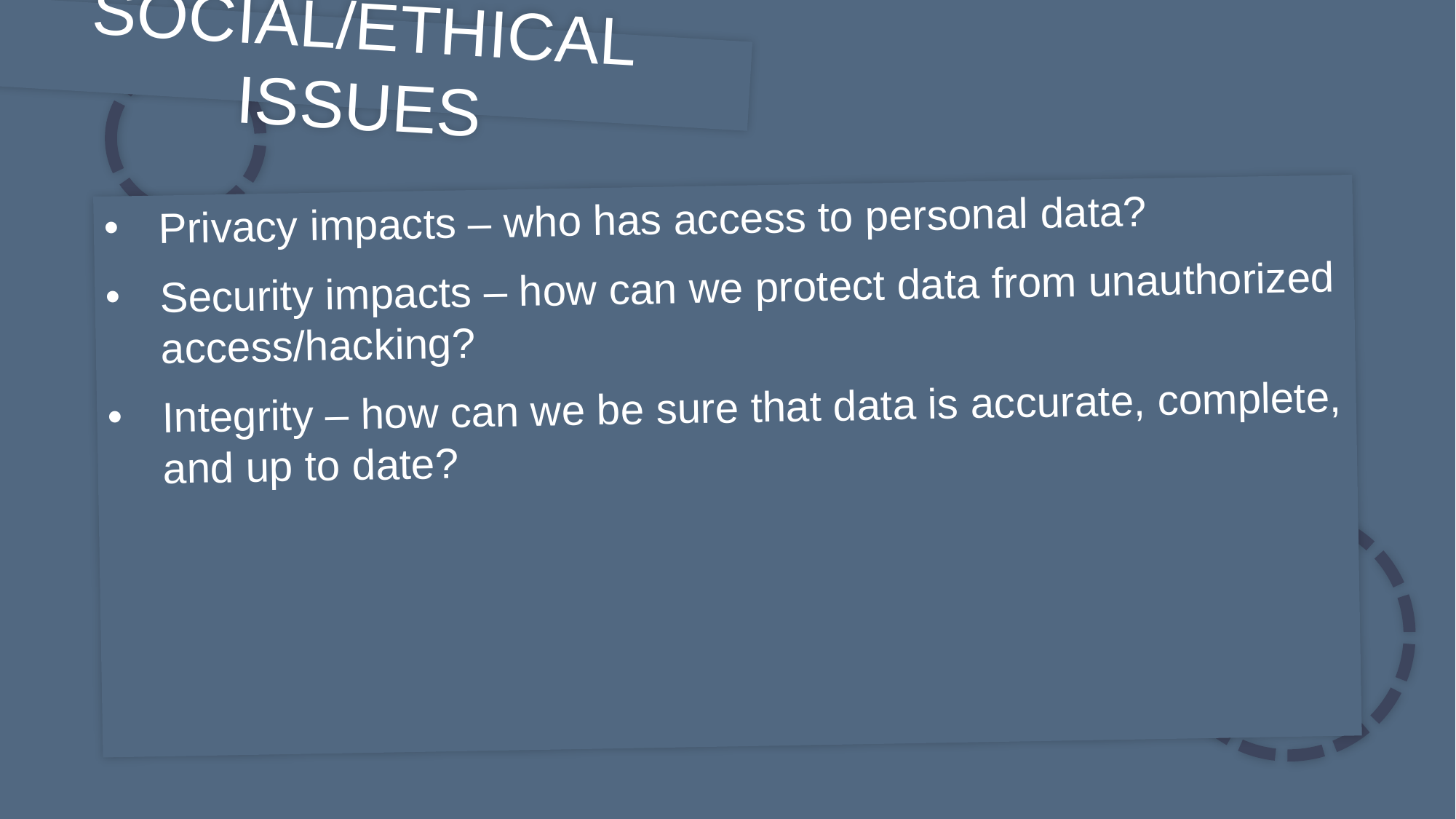

SOCIAL/ETHICAL ISSUES

Privacy impacts – who has access to personal data?
Security impacts – how can we protect data from unauthorized access/hacking?
Integrity – how can we be sure that data is accurate, complete, and up to date?